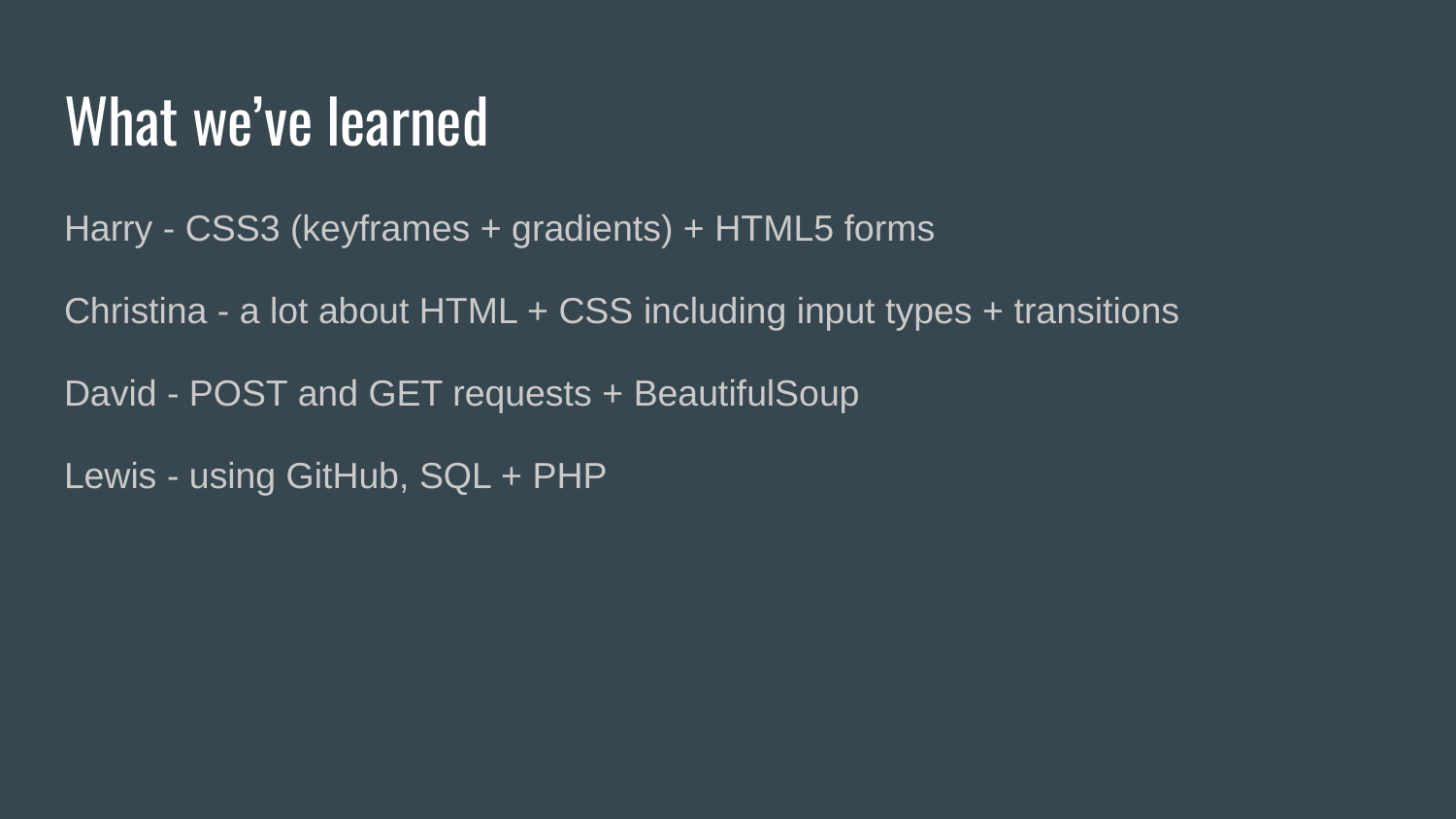

# What we’ve learned
Harry - CSS3 (keyframes + gradients) + HTML5 forms
Christina - a lot about HTML + CSS including input types + transitions
David - POST and GET requests + BeautifulSoup
Lewis - using GitHub, SQL + PHP